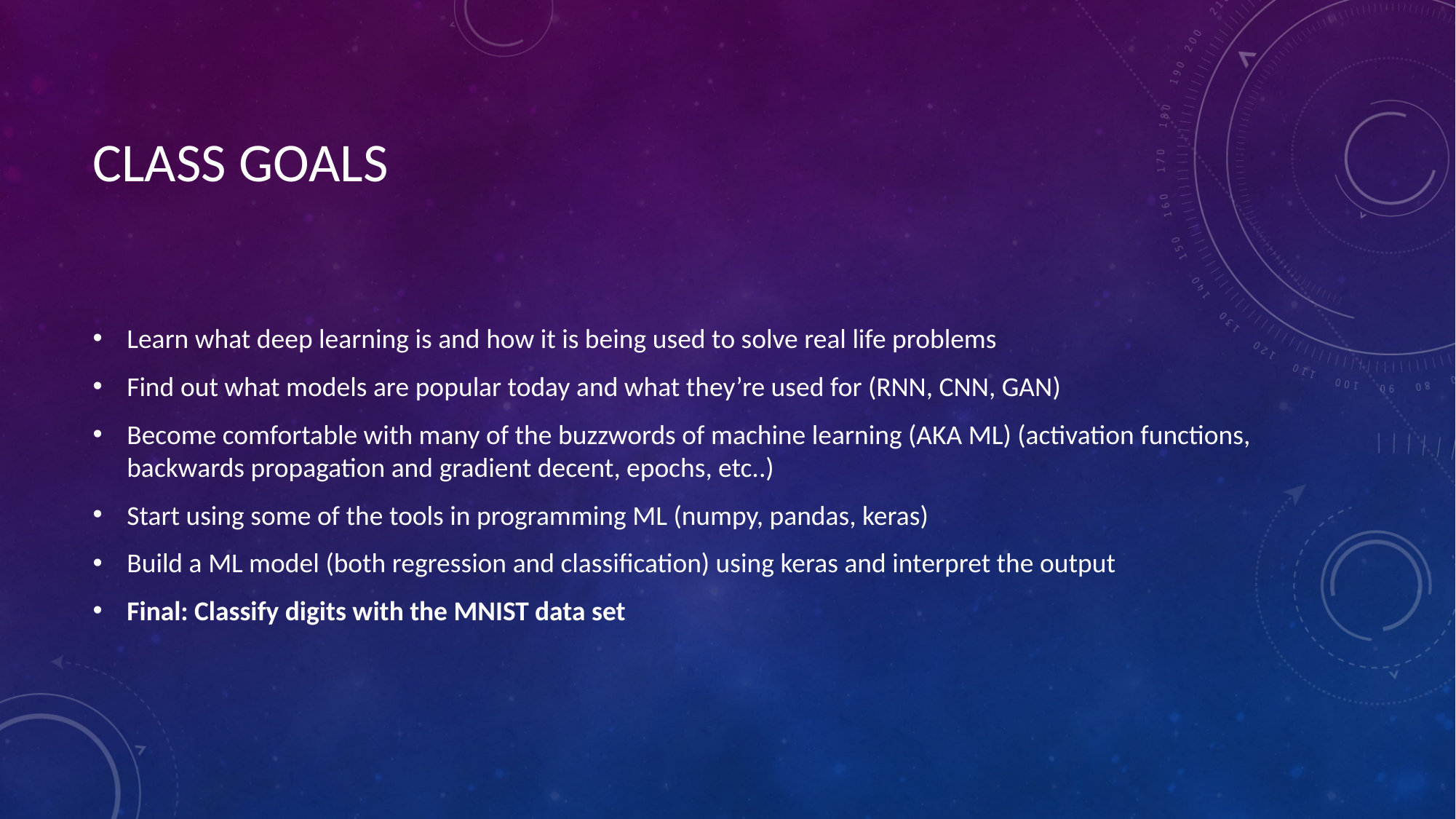

# Class Goals
Learn what deep learning is and how it is being used to solve real life problems
Find out what models are popular today and what they’re used for (RNN, CNN, GAN)
Become comfortable with many of the buzzwords of machine learning (AKA ML) (activation functions, backwards propagation and gradient decent, epochs, etc..)
Start using some of the tools in programming ML (numpy, pandas, keras)
Build a ML model (both regression and classification) using keras and interpret the output
Final: Classify digits with the MNIST data set